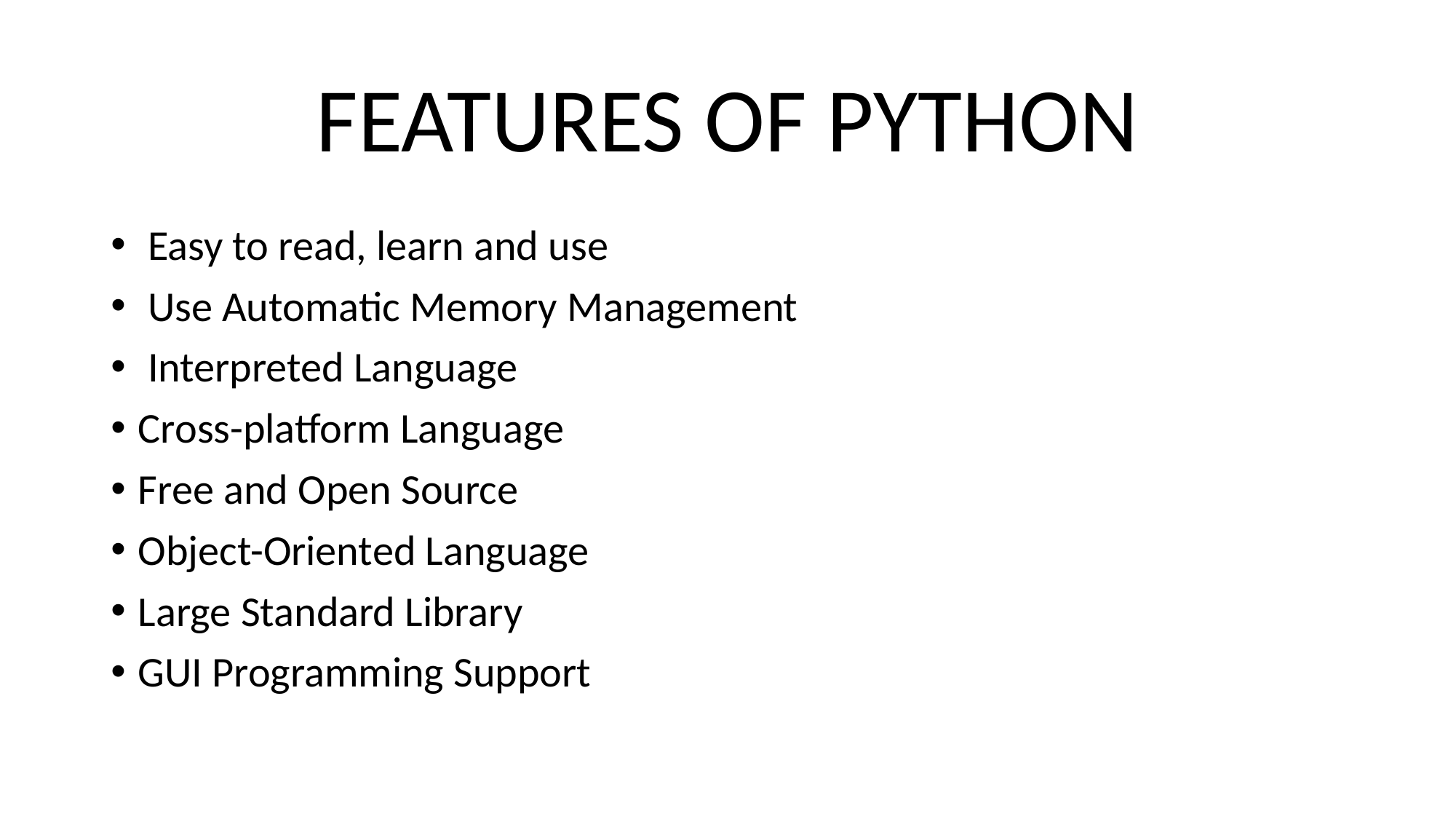

# FEATURES OF PYTHON
 Easy to read, learn and use
 Use Automatic Memory Management
 Interpreted Language
Cross-platform Language
Free and Open Source
Object-Oriented Language
Large Standard Library
GUI Programming Support